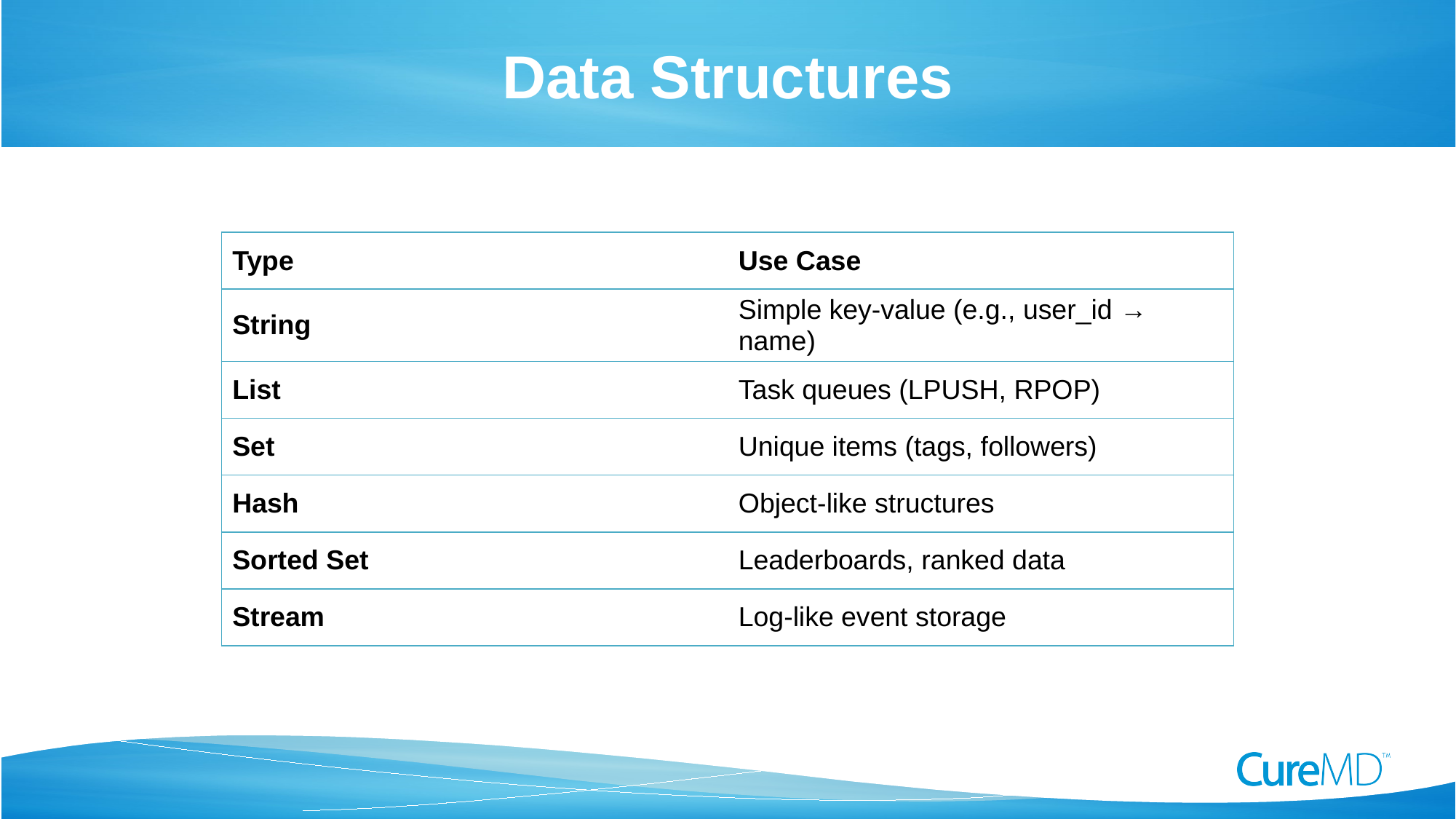

# Data Structures
| Type | Use Case |
| --- | --- |
| String | Simple key-value (e.g., user\_id → name) |
| List | Task queues (LPUSH, RPOP) |
| Set | Unique items (tags, followers) |
| Hash | Object-like structures |
| Sorted Set | Leaderboards, ranked data |
| Stream | Log-like event storage |